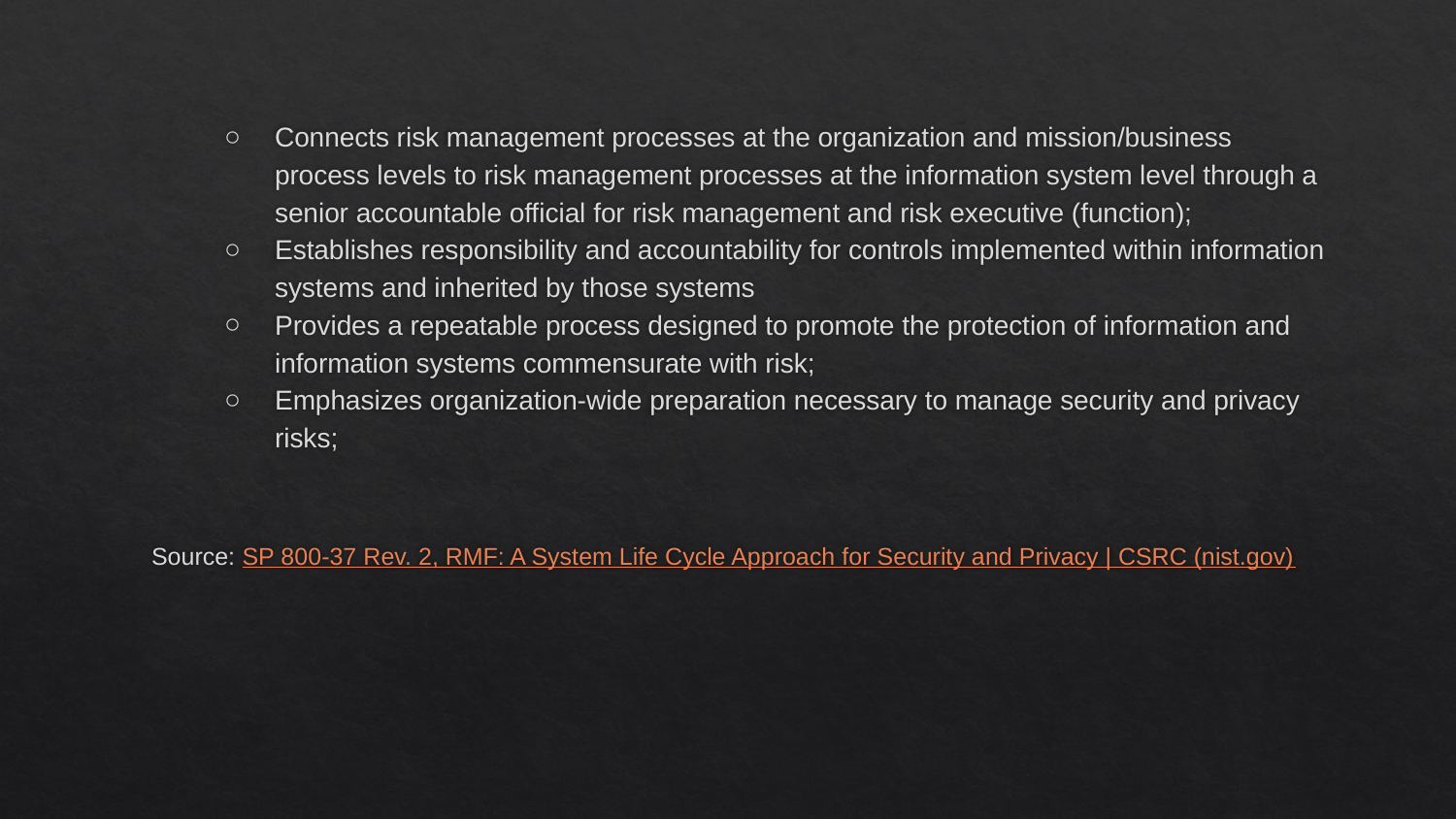

Connects risk management processes at the organization and mission/business process levels to risk management processes at the information system level through a senior accountable official for risk management and risk executive (function);
Establishes responsibility and accountability for controls implemented within information systems and inherited by those systems
Provides a repeatable process designed to promote the protection of information and information systems commensurate with risk;
Emphasizes organization-wide preparation necessary to manage security and privacy risks;

Source: SP 800-37 Rev. 2, RMF: A System Life Cycle Approach for Security and Privacy | CSRC (nist.gov)